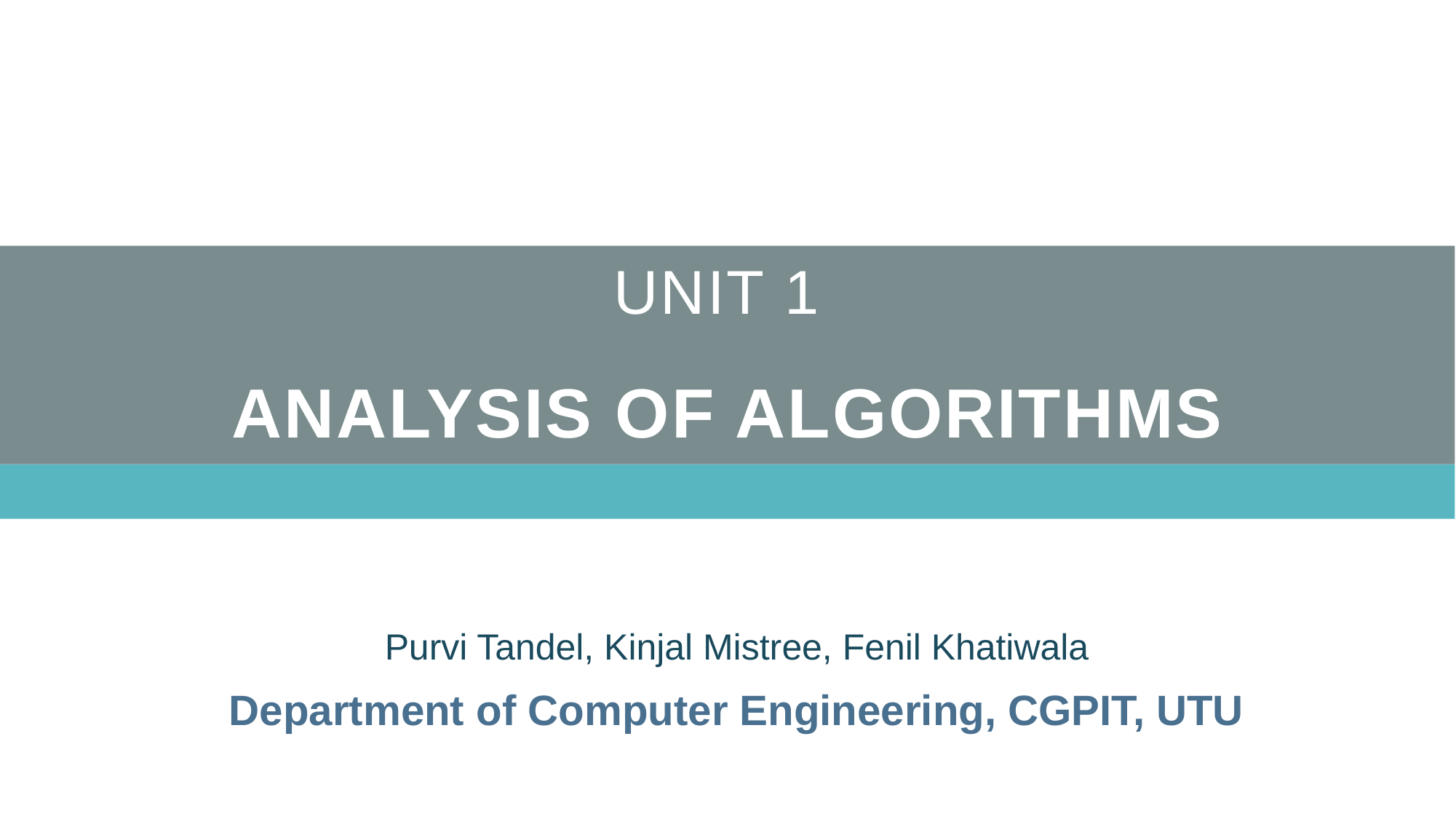

# Unit 1 Analysis of Algorithms
Purvi Tandel, Kinjal Mistree, Fenil Khatiwala
Department of Computer Engineering, CGPIT, UTU